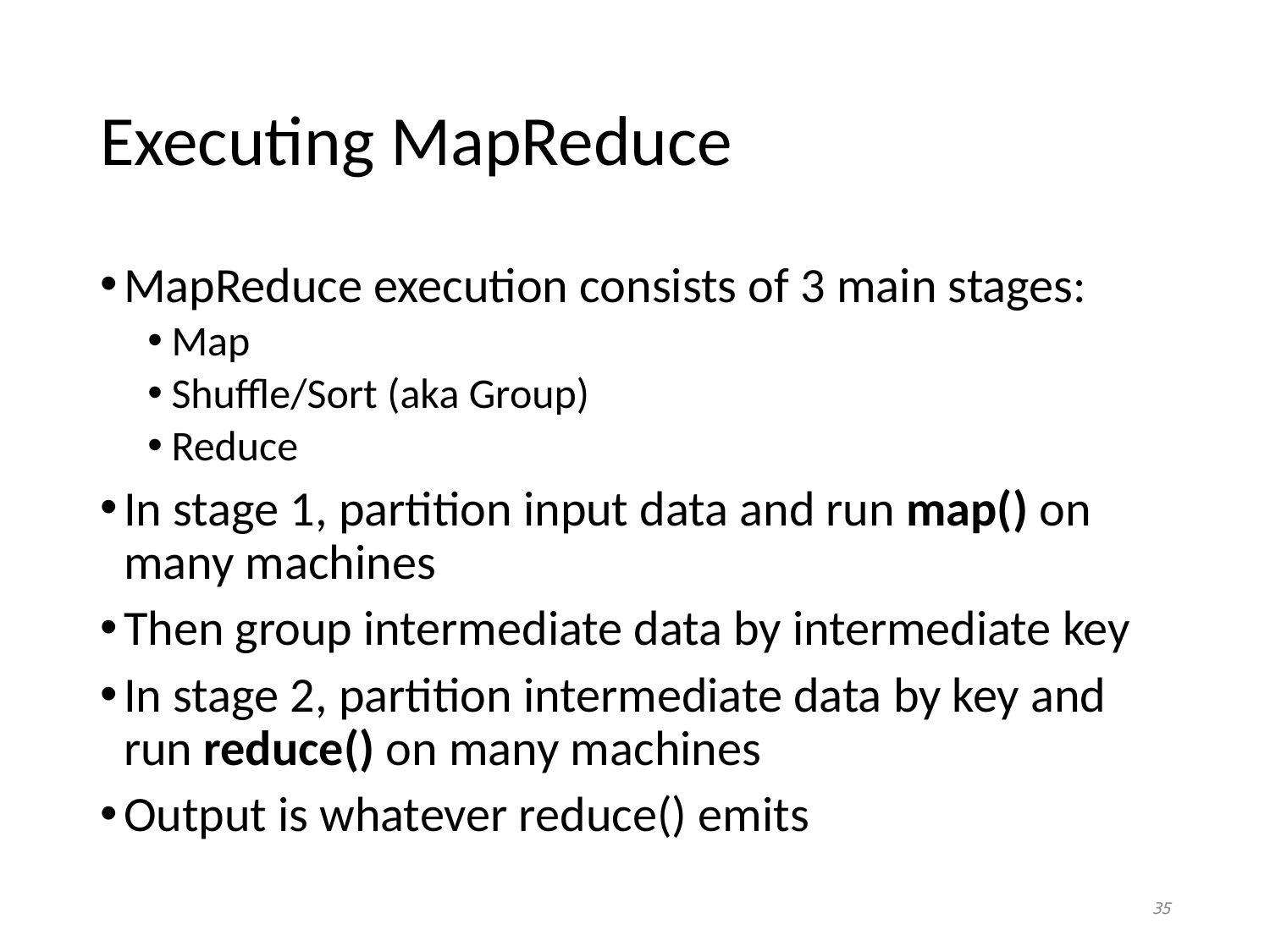

# Executing MapReduce
MapReduce execution consists of 3 main stages:
Map
Shuffle/Sort (aka Group)
Reduce
In stage 1, partition input data and run map() on many machines
Then group intermediate data by intermediate key
In stage 2, partition intermediate data by key and run reduce() on many machines
Output is whatever reduce() emits
35